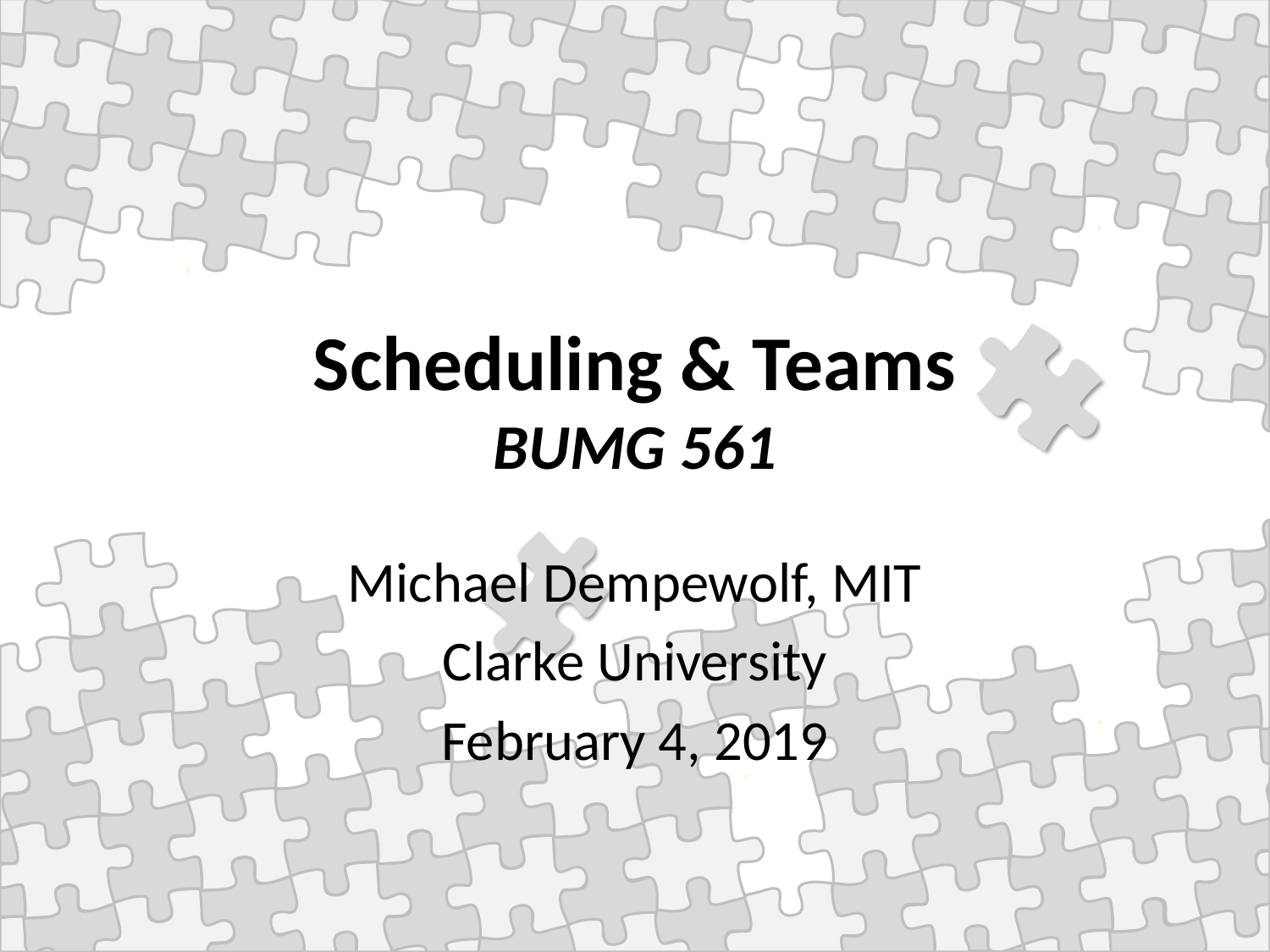

# Scheduling & Teams BUMG 561
Michael Dempewolf, MIT
Clarke University
February 4, 2019